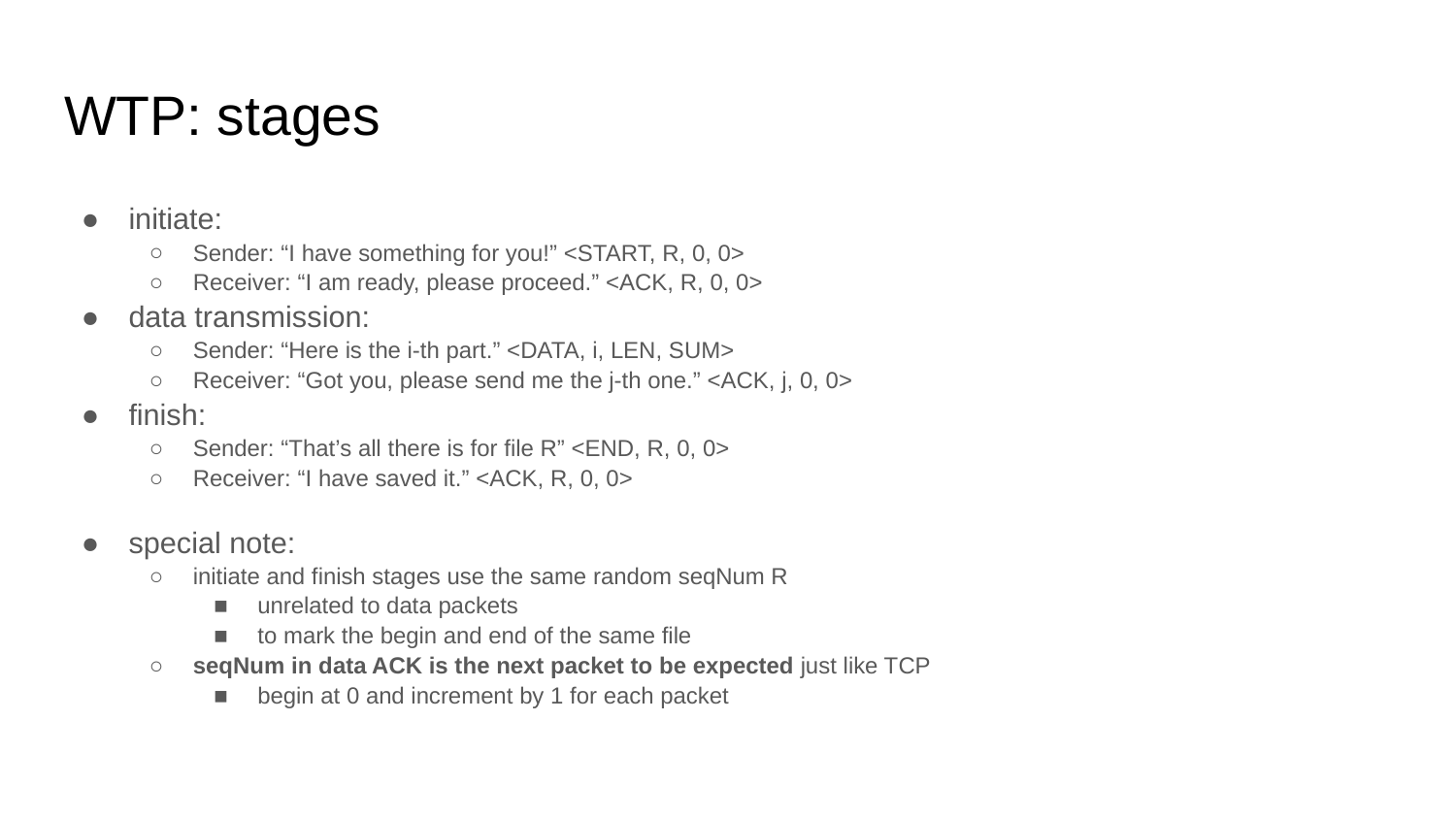

# WTP: stages
initiate:
Sender: “I have something for you!” <START, R, 0, 0>
Receiver: “I am ready, please proceed.” <ACK, R, 0, 0>
data transmission:
Sender: “Here is the i-th part.” <DATA, i, LEN, SUM>
Receiver: “Got you, please send me the j-th one.” <ACK, j, 0, 0>
finish:
Sender: “That’s all there is for file R” <END, R, 0, 0>
Receiver: “I have saved it.” <ACK, R, 0, 0>
special note:
initiate and finish stages use the same random seqNum R
unrelated to data packets
to mark the begin and end of the same file
seqNum in data ACK is the next packet to be expected just like TCP
begin at 0 and increment by 1 for each packet